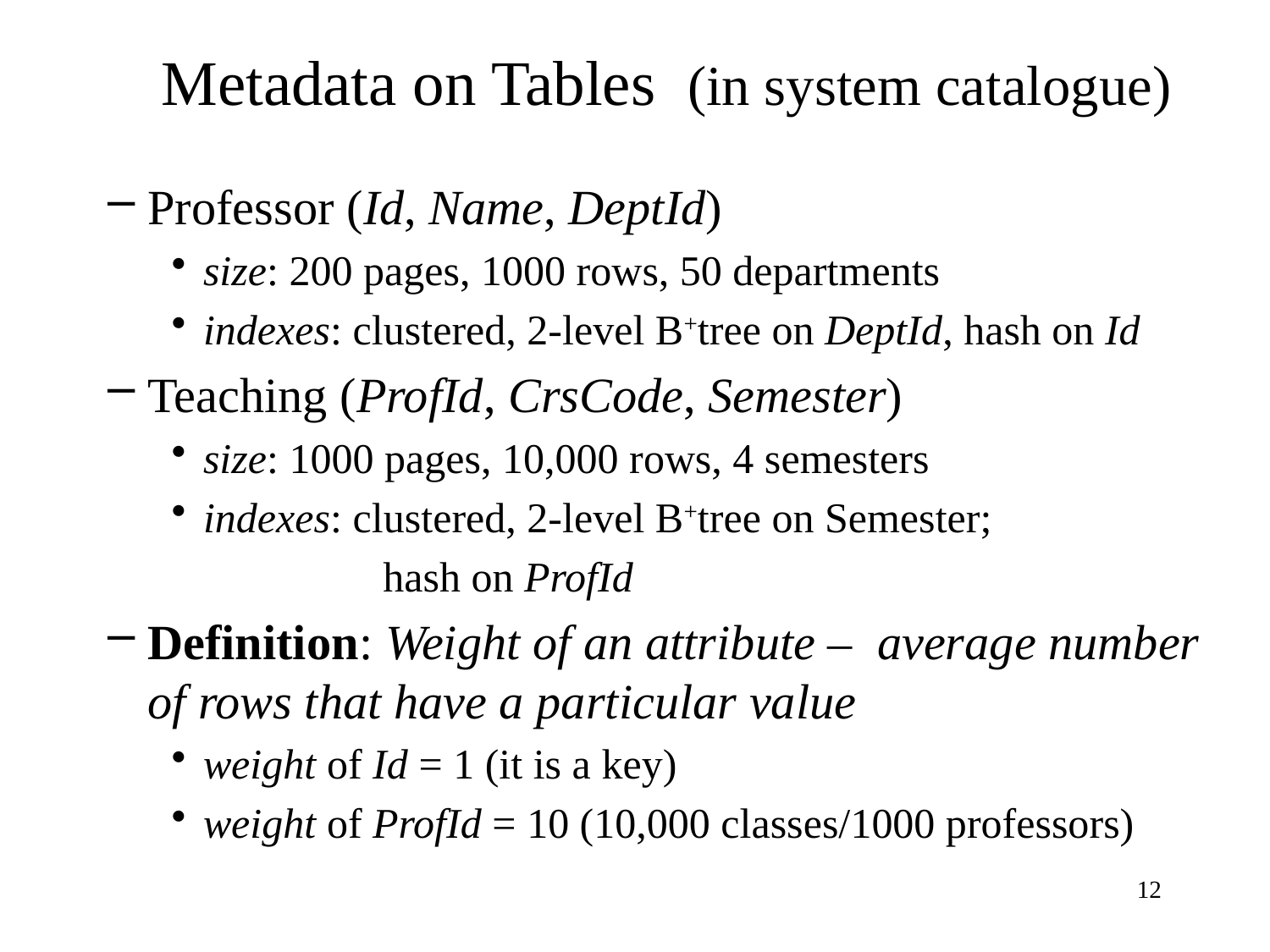

# Metadata on Tables  (in system catalogue)
Professor (Id, Name, DeptId)
size: 200 pages, 1000 rows, 50 departments
indexes: clustered, 2-level B+tree on DeptId, hash on Id
Teaching (ProfId, CrsCode, Semester)
size: 1000 pages, 10,000 rows, 4 semesters
indexes: clustered, 2-level B+tree on Semester;
		     hash on ProfId
Definition: Weight of an attribute –  average number of rows that have a particular value
weight of Id = 1 (it is a key)
weight of ProfId = 10 (10,000 classes/1000 professors)
12